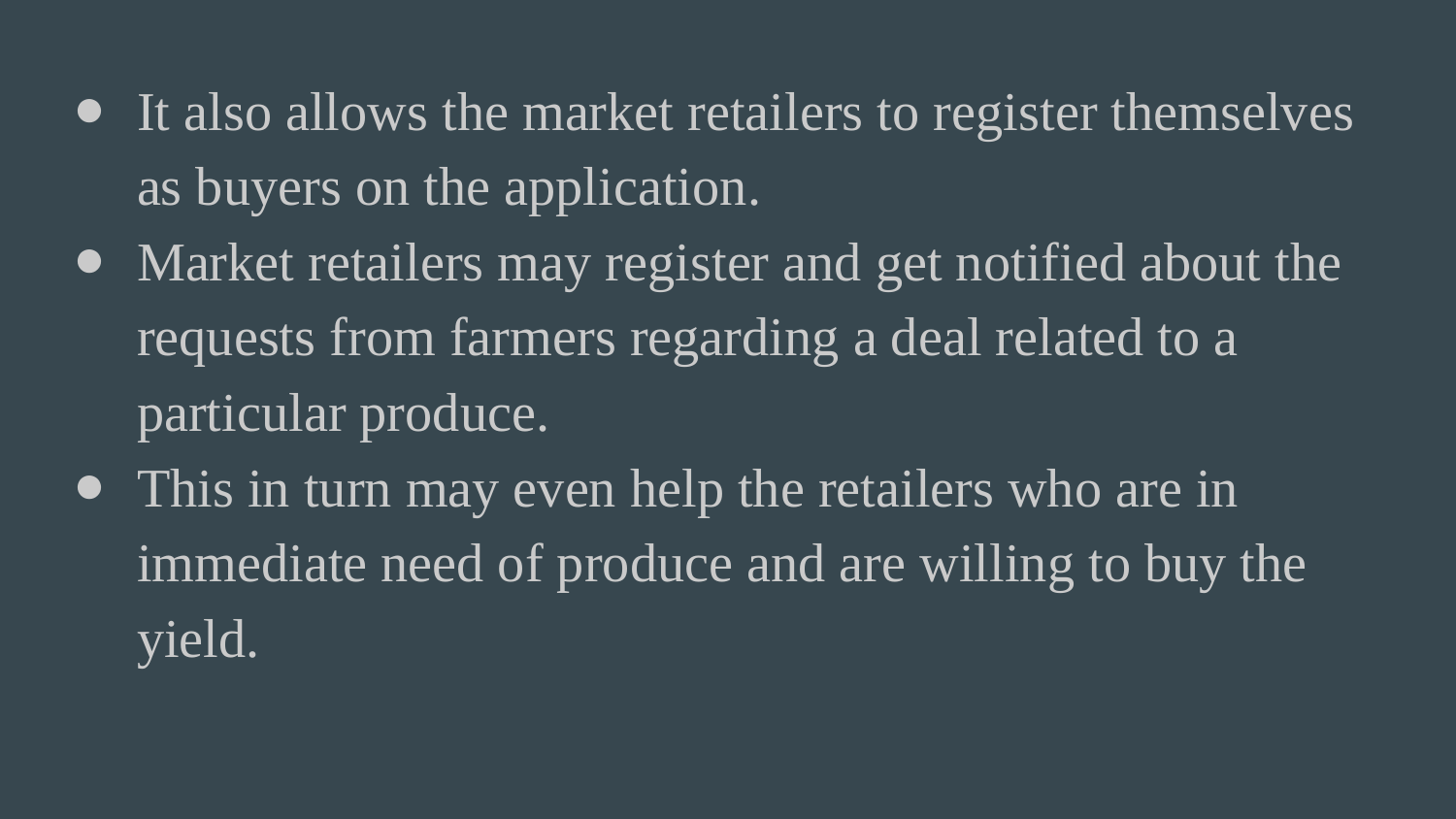

It also allows the market retailers to register themselves as buyers on the application.
Market retailers may register and get notified about the requests from farmers regarding a deal related to a particular produce.
This in turn may even help the retailers who are in immediate need of produce and are willing to buy the yield.